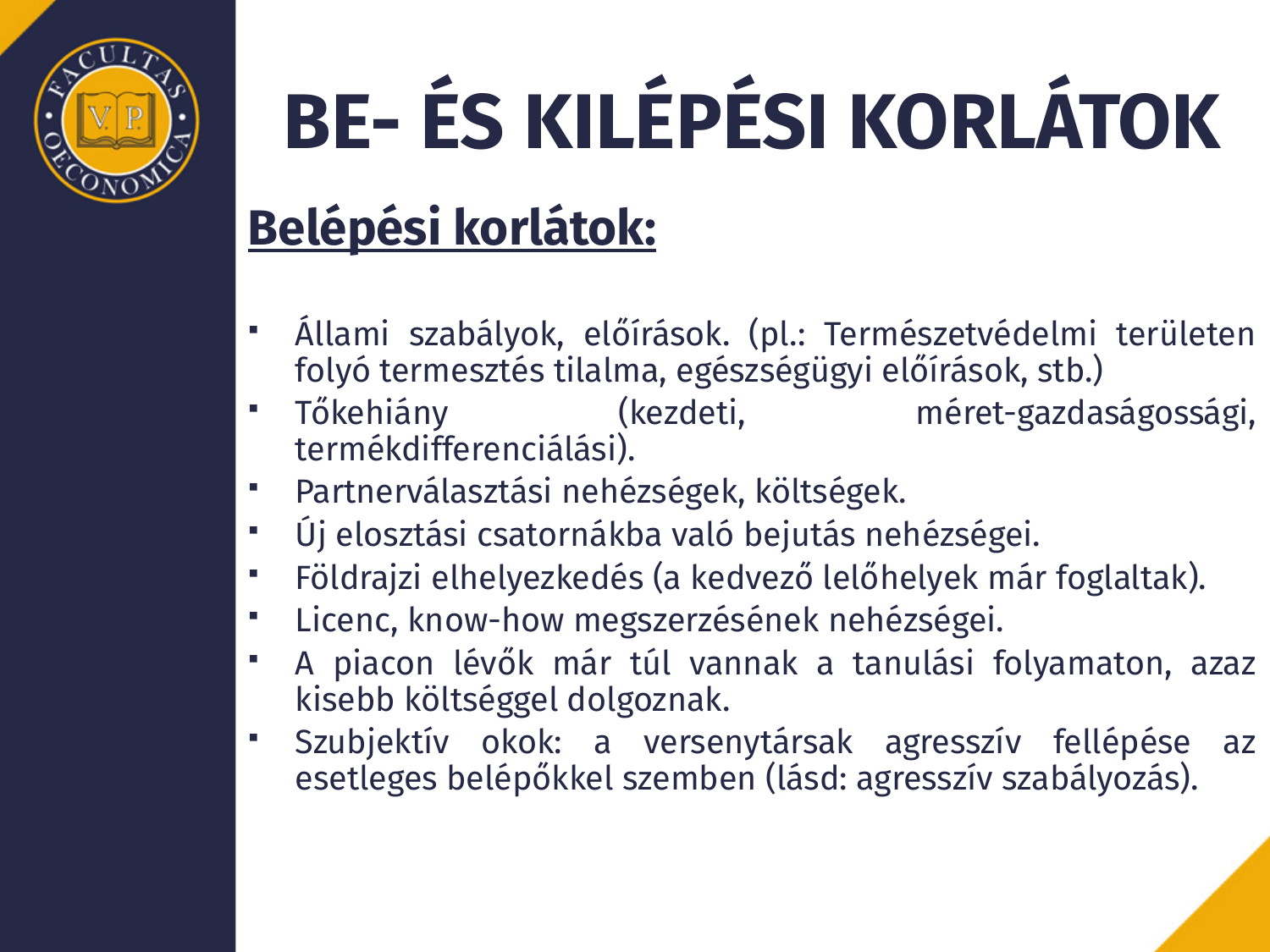

BE- ÉS KILÉPÉSI KORLÁTOK
Belépési korlátok:

Állami szabályok, előírások. (pl.: Természetvédelmi területen folyó termesztés tilalma, egészségügyi előírások, stb.)
Tőkehiány (kezdeti, méret-gazdaságossági, termékdifferenciálási).
Partnerválasztási nehézségek, költségek.
Új elosztási csatornákba való bejutás nehézségei.
Földrajzi elhelyezkedés (a kedvező lelőhelyek már foglaltak).
Licenc, know-how megszerzésének nehézségei.
A piacon lévők már túl vannak a tanulási folyamaton, azaz kisebb költséggel dolgoznak.
Szubjektív okok: a versenytársak agresszív fellépése az esetleges belépőkkel szemben (lásd: agresszív szabályozás).